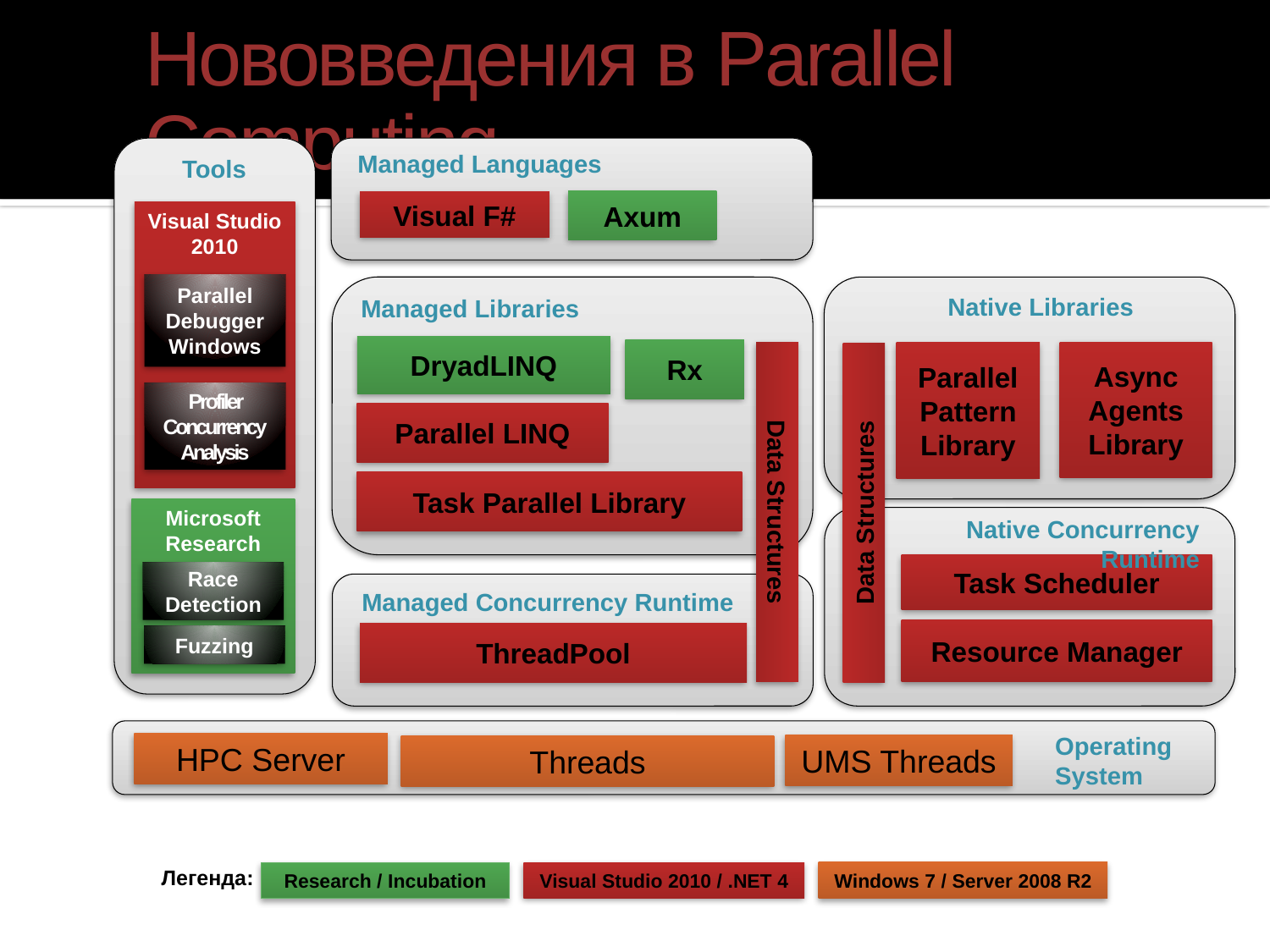

Нововведения в Parallel Computing

Managed Languages
Tools
Visual F#
Axum
Visual Studio 2010
Parallel
Debugger Windows

Native Libraries
Managed Libraries
DryadLINQ
Rx
Async
Agents
Library
Parallel Pattern Library
Profiler Concurrency
Analysis
Parallel LINQ
Task Parallel Library
Data Structures
Data Structures
Microsoft
Research

Native Concurrency Runtime
Task Scheduler
Race Detection

Managed Concurrency Runtime
Resource Manager
ThreadPool
Fuzzing

Operating System
HPC Server
UMS Threads
Threads
Windows 7 / Server 2008 R2
Research / Incubation
Visual Studio 2010 / .NET 4
Легенда: